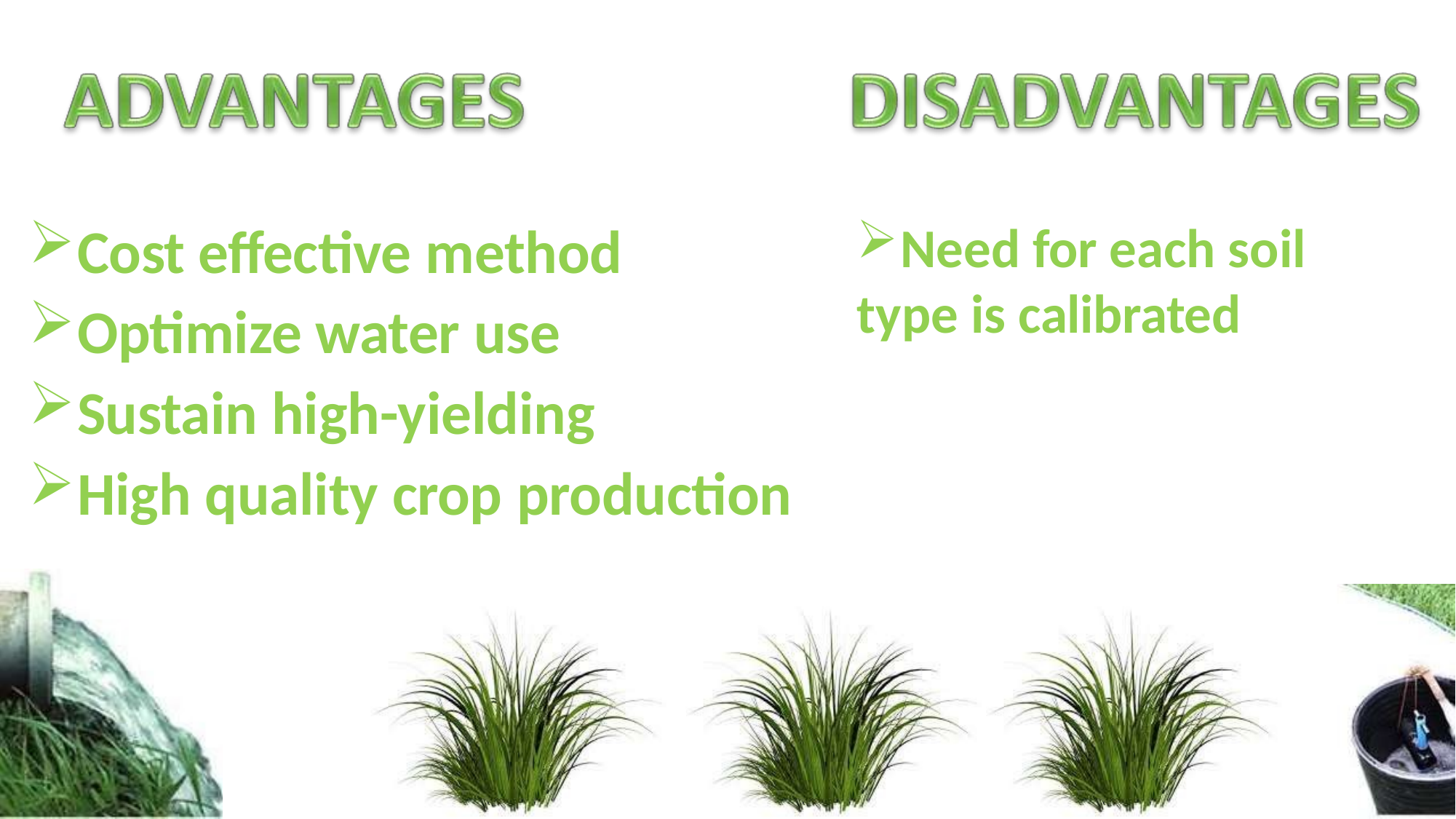

Cost effective method
Optimize water use
Sustain high-yielding
High quality crop production
Need for each soil
type is calibrated